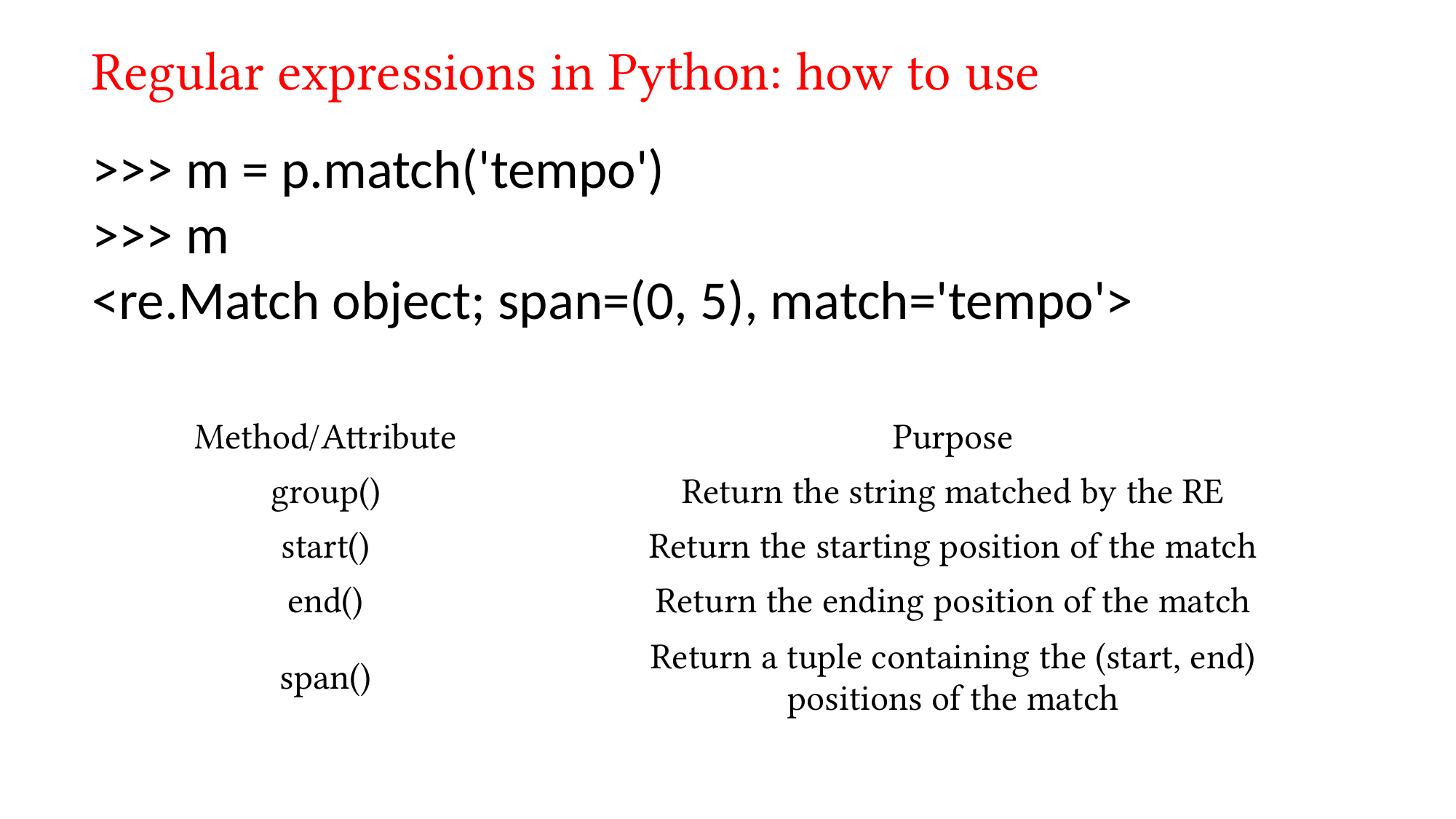

Regular expressions in Python: how to use
>>> m = p.match('tempo')
>>> m
<re.Match object; span=(0, 5), match='tempo'>
| Method/Attribute | Purpose |
| --- | --- |
| group() | Return the string matched by the RE |
| start() | Return the starting position of the match |
| end() | Return the ending position of the match |
| span() | Return a tuple containing the (start, end) positions of the match |